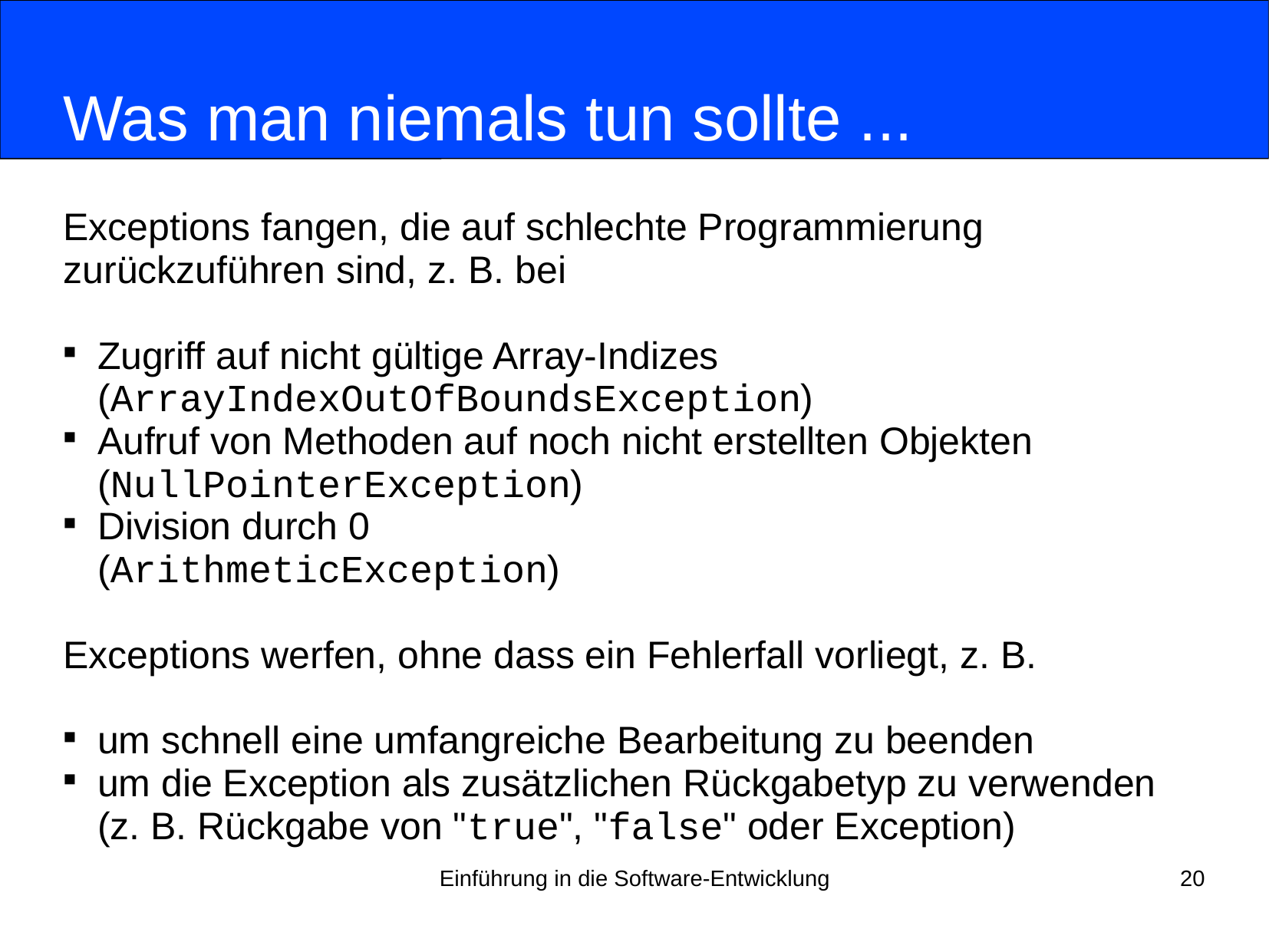

# Was man niemals tun sollte ...
Exceptions fangen, die auf schlechte Programmierung
zurückzuführen sind, z. B. bei

Zugriff auf nicht gültige Array-Indizes
(ArrayIndexOutOfBoundsException)
Aufruf von Methoden auf noch nicht erstellten Objekten
(NullPointerException)
Division durch 0
(ArithmeticException)
Exceptions werfen, ohne dass ein Fehlerfall vorliegt, z. B.

um schnell eine umfangreiche Bearbeitung zu beenden
um die Exception als zusätzlichen Rückgabetyp zu verwenden (z. B. Rückgabe von "true", "false" oder Exception)

Einführung in die Software-Entwicklung
20